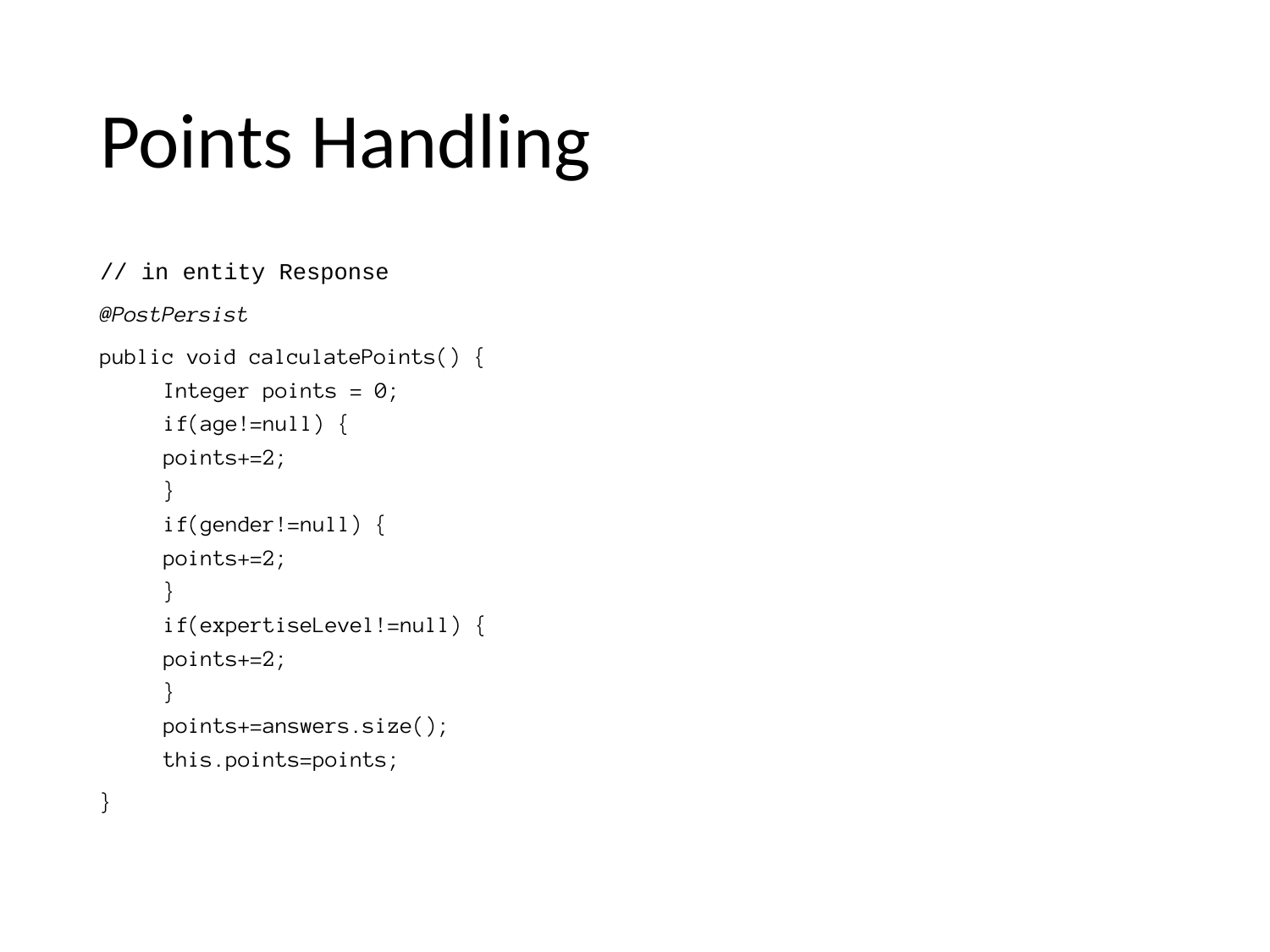

# Points Handling
// in entity Response
@PostPersist
public void calculatePoints() {
Integer points = 0;
if(age!=null) {
points+=2;
}
if(gender!=null) {
points+=2;
}
if(expertiseLevel!=null) {
points+=2;
}
points+=answers.size();
this.points=points;
}